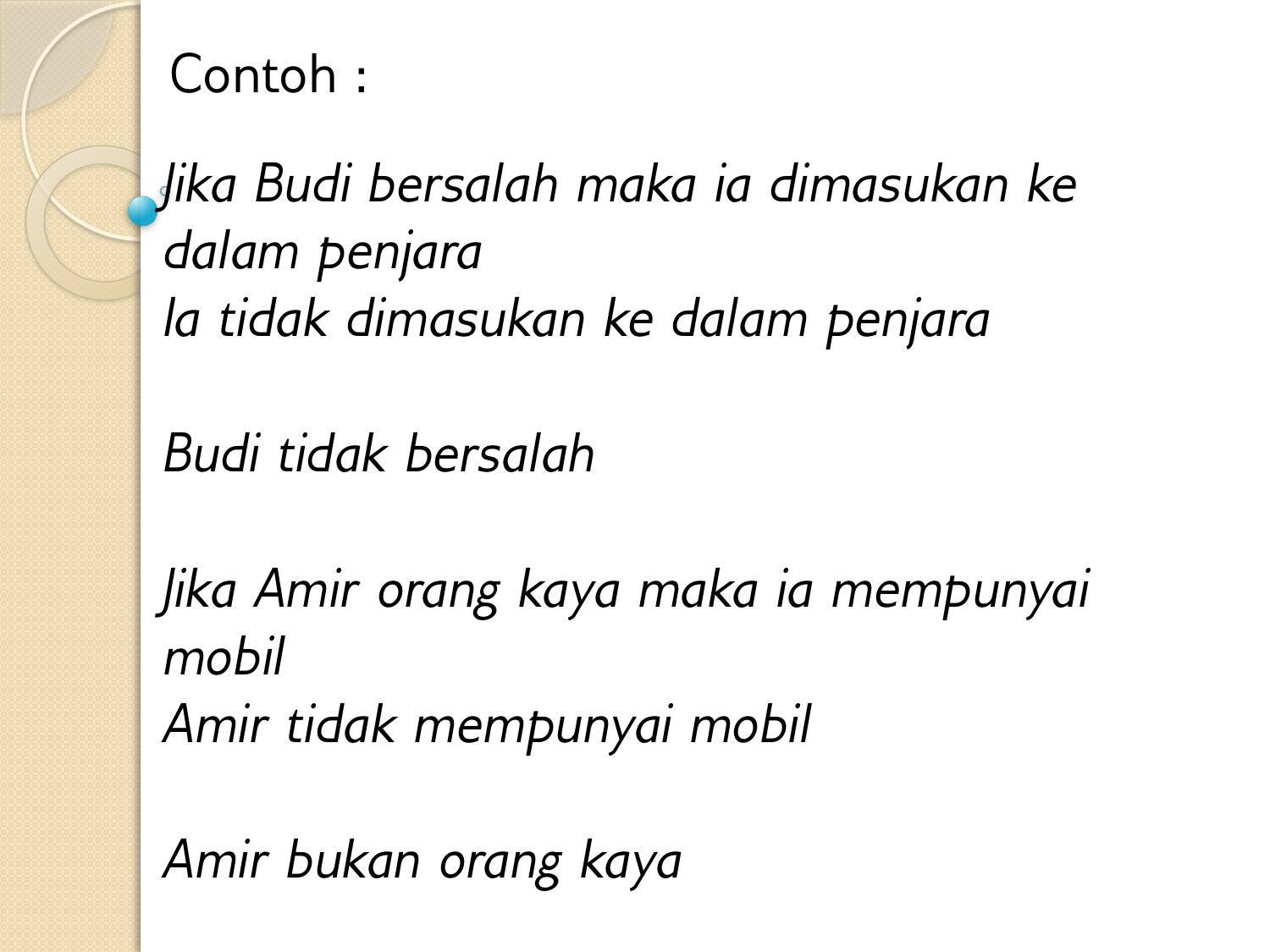

Contoh :
Jika Budi bersalah maka ia dimasukan ke dalam penjara
Ia tidak dimasukan ke dalam penjara

Budi tidak bersalah

Jika Amir orang kaya maka ia mempunyai mobil
Amir tidak mempunyai mobil

Amir bukan orang kaya